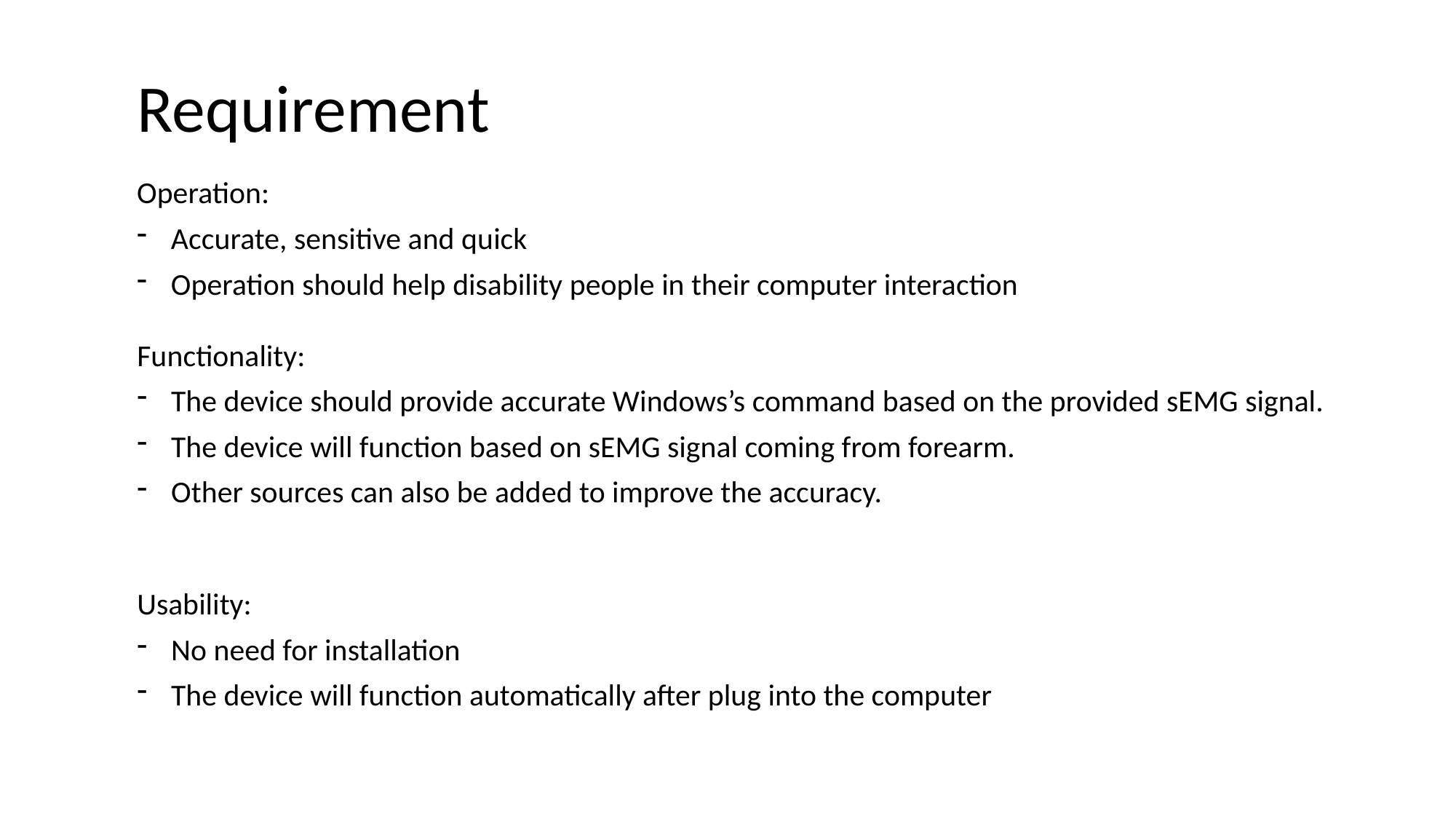

# Requirement
Operation:
Accurate, sensitive and quick
Operation should help disability people in their computer interaction
Functionality:
The device should provide accurate Windows’s command based on the provided sEMG signal.
The device will function based on sEMG signal coming from forearm.
Other sources can also be added to improve the accuracy.
Usability:
No need for installation
The device will function automatically after plug into the computer